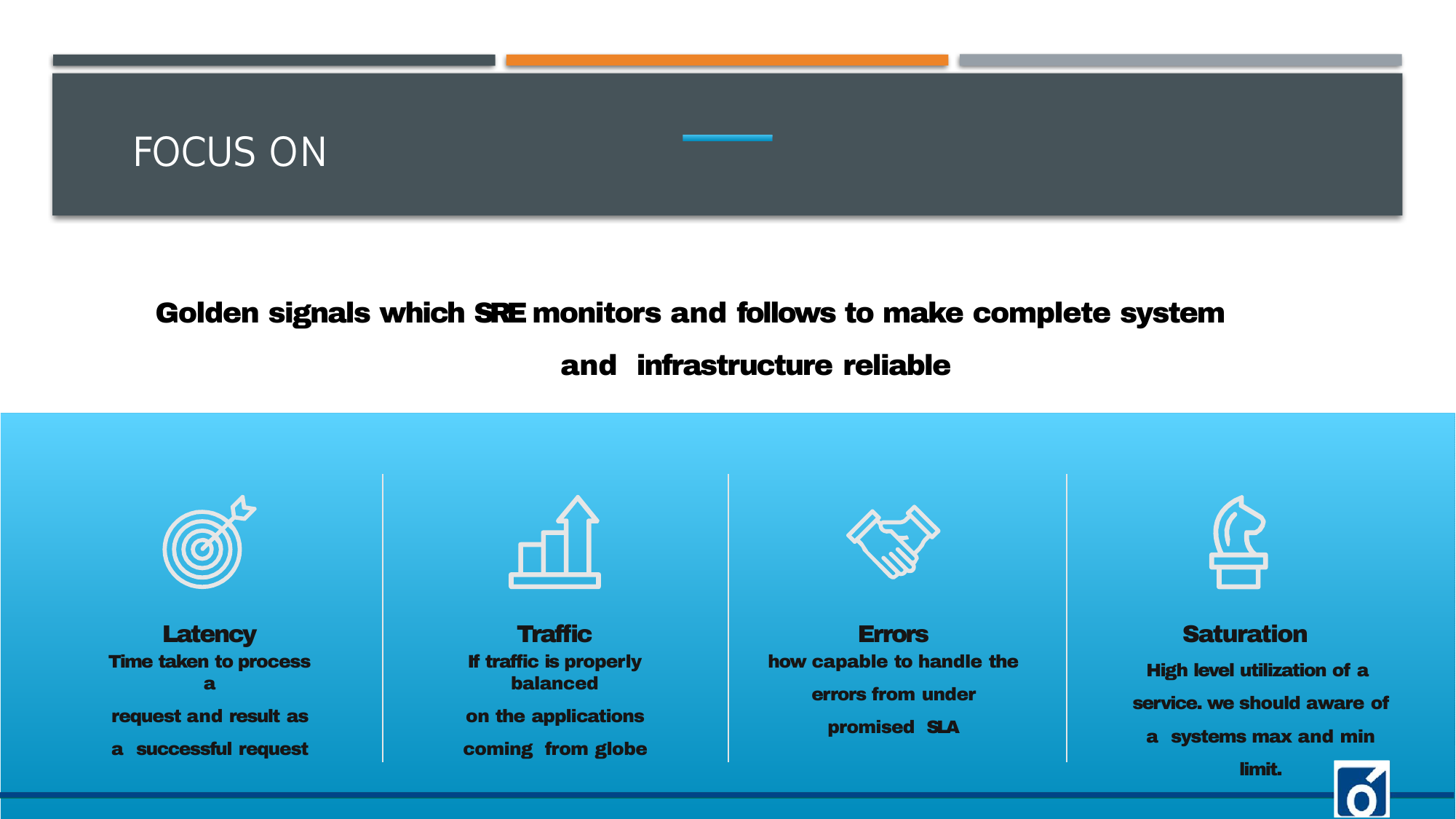

# Focus on

Golden signals which SRE monitors and follows to make complete system and  infrastructure reliable

Saturation
High level utilization of a  service. we should aware of a  systems max and min limit.
Latency
Time taken to process a
request and result as a  successful request
Traffic
If traffic is properly balanced
on the applications coming  from globe
Errors
how capable to handle the
errors from under promised  SLA